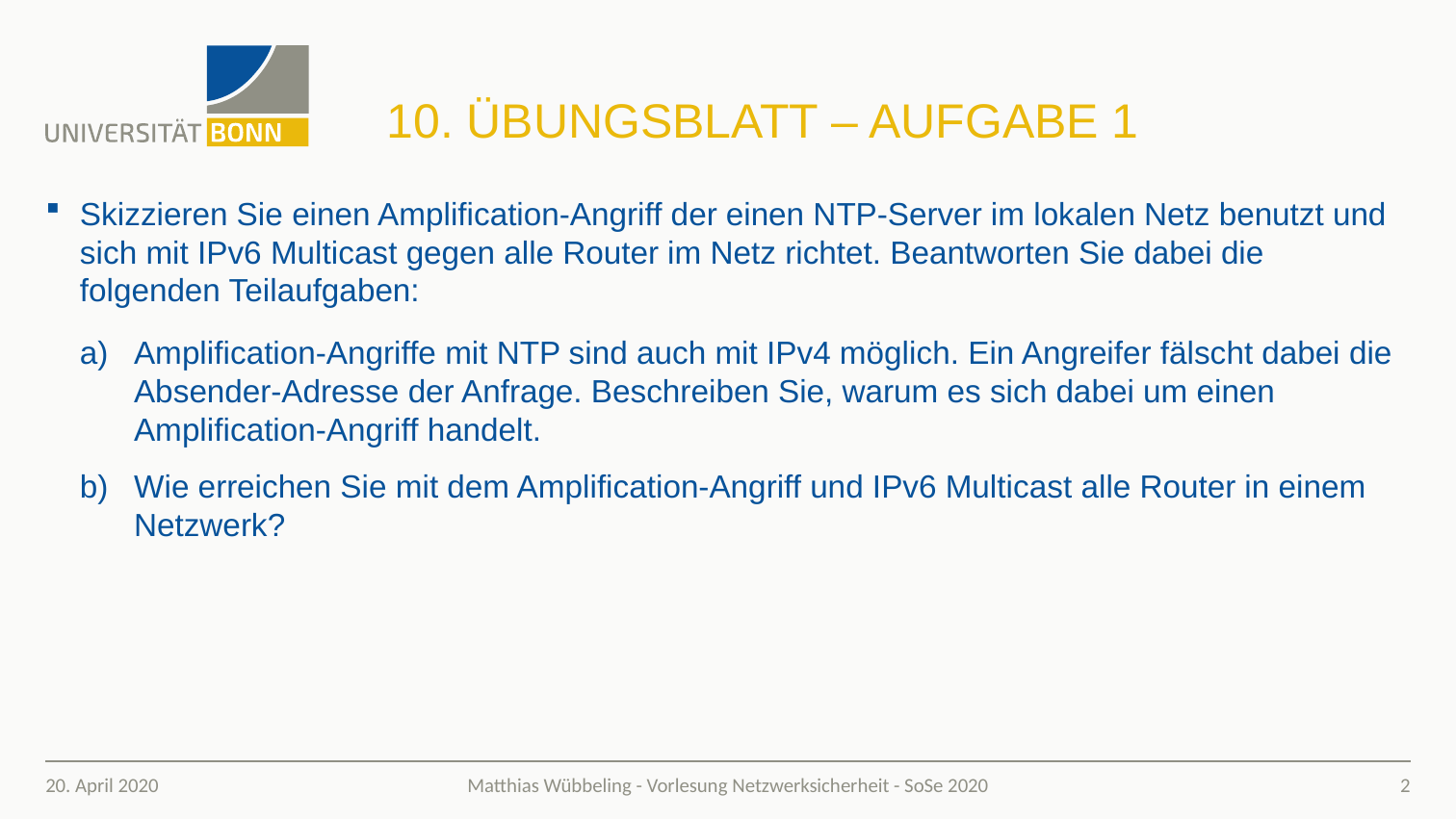

# 10. Übungsblatt – Aufgabe 1
Skizzieren Sie einen Amplification-Angriff der einen NTP-Server im lokalen Netz benutzt und sich mit IPv6 Multicast gegen alle Router im Netz richtet. Beantworten Sie dabei die folgenden Teilaufgaben:
Amplification-Angriffe mit NTP sind auch mit IPv4 möglich. Ein Angreifer fälscht dabei die Absender-Adresse der Anfrage. Beschreiben Sie, warum es sich dabei um einen Amplification-Angriff handelt.
Wie erreichen Sie mit dem Amplification-Angriff und IPv6 Multicast alle Router in einem Netzwerk?

20. April 2020
2
Matthias Wübbeling - Vorlesung Netzwerksicherheit - SoSe 2020